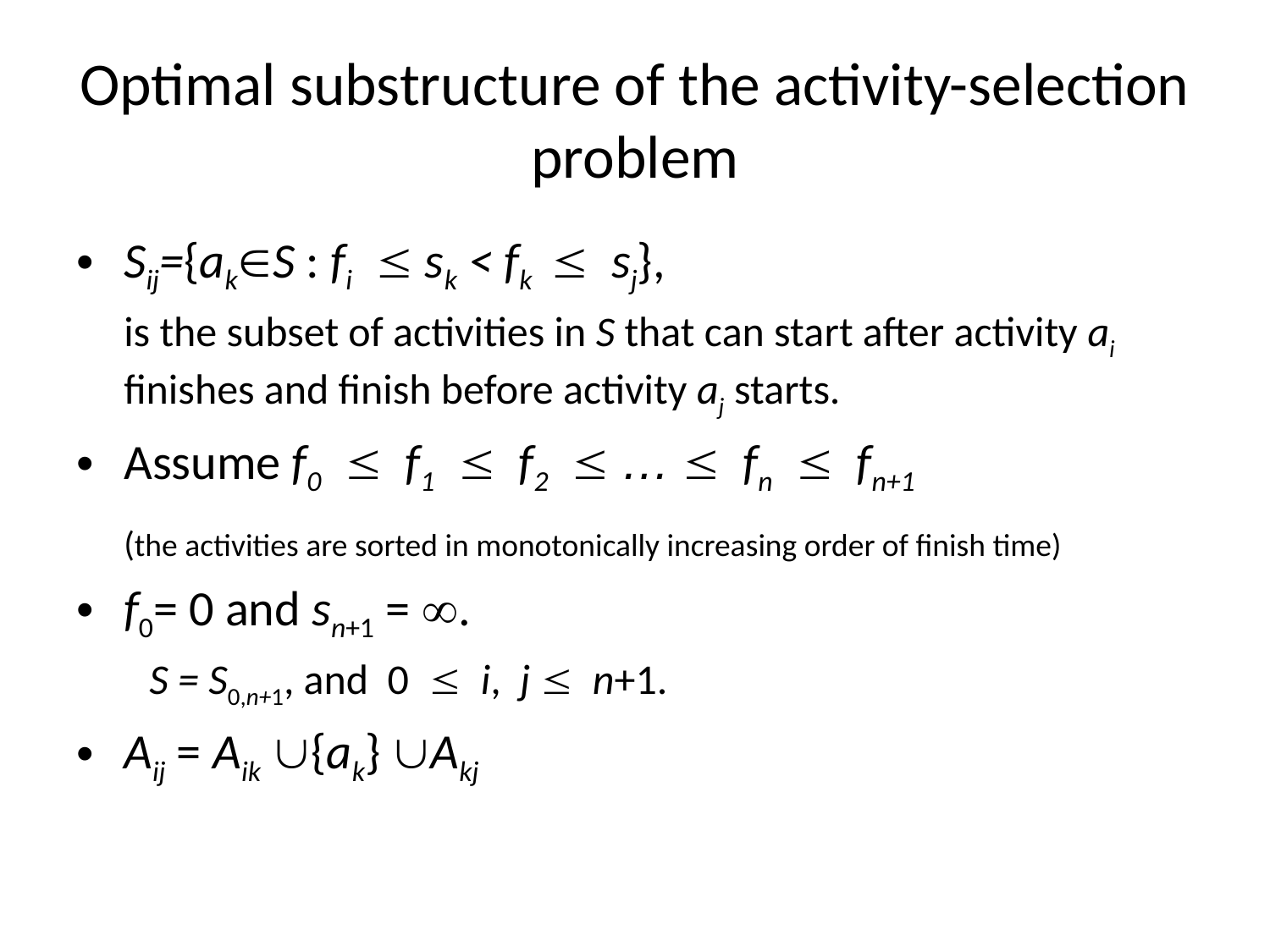

# Optimal substructure of the activity-selection problem
Sij={ak∈S : fi  ≤ sk < fk  ≤  sj},
	is the subset of activities in S that can start after activity ai finishes and finish before activity aj starts.
Assume f0  ≤  f1  ≤  f2  ≤ … ≤  fn  ≤  fn+1
	(the activities are sorted in monotonically increasing order of finish time)
f0= 0 and sn+1 = ∞.
 S = S0,n+1, and  0  ≤  i,  j ≤  n+1.
Aij = Aik ∪{ak} ∪Akj